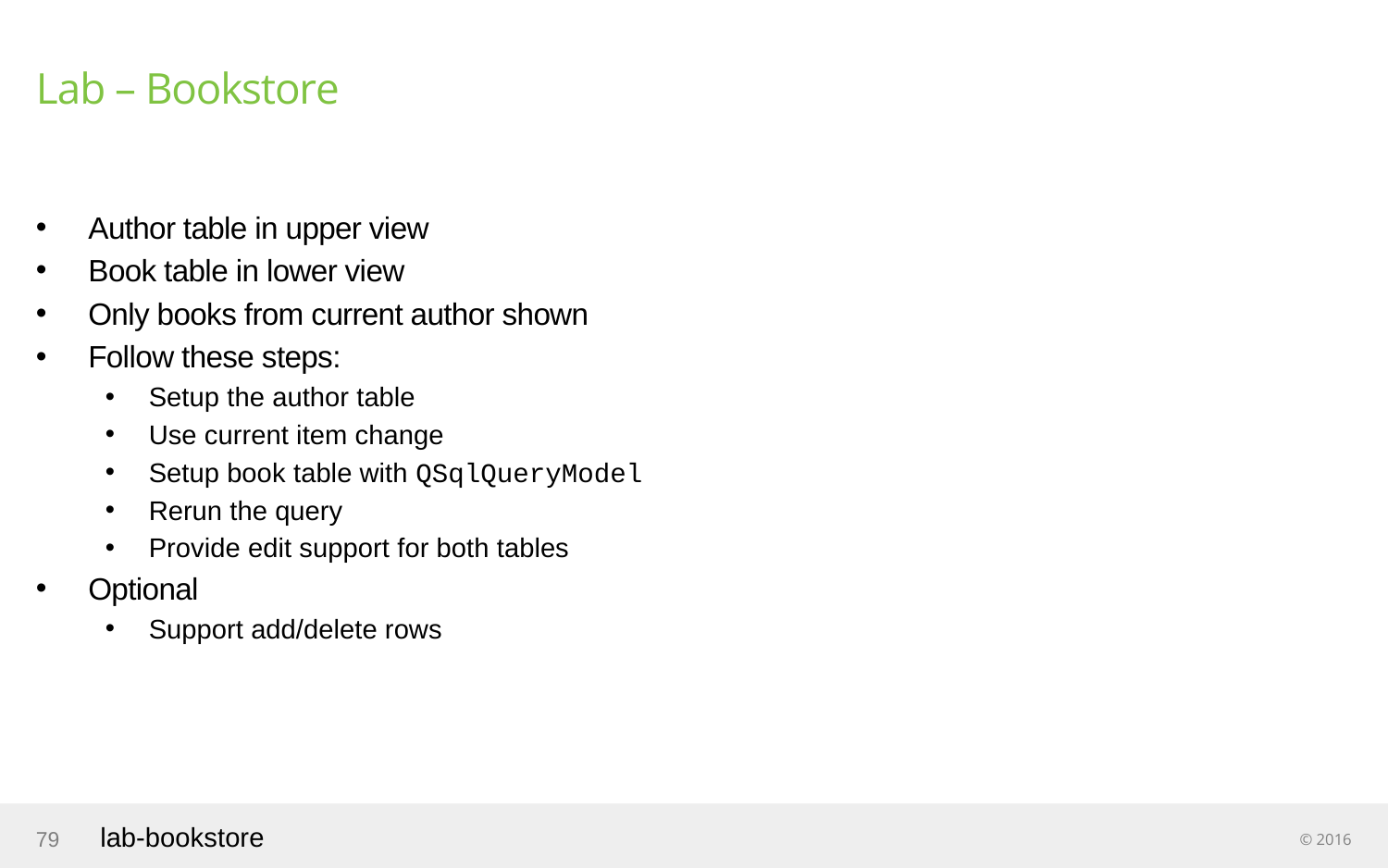

# Lab – Bookstore
Author table in upper view
Book table in lower view
Only books from current author shown
Follow these steps:
Setup the author table
Use current item change
Setup book table with QSqlQueryModel
Rerun the query
Provide edit support for both tables
Optional
Support add/delete rows

79
lab-bookstore
© 2016